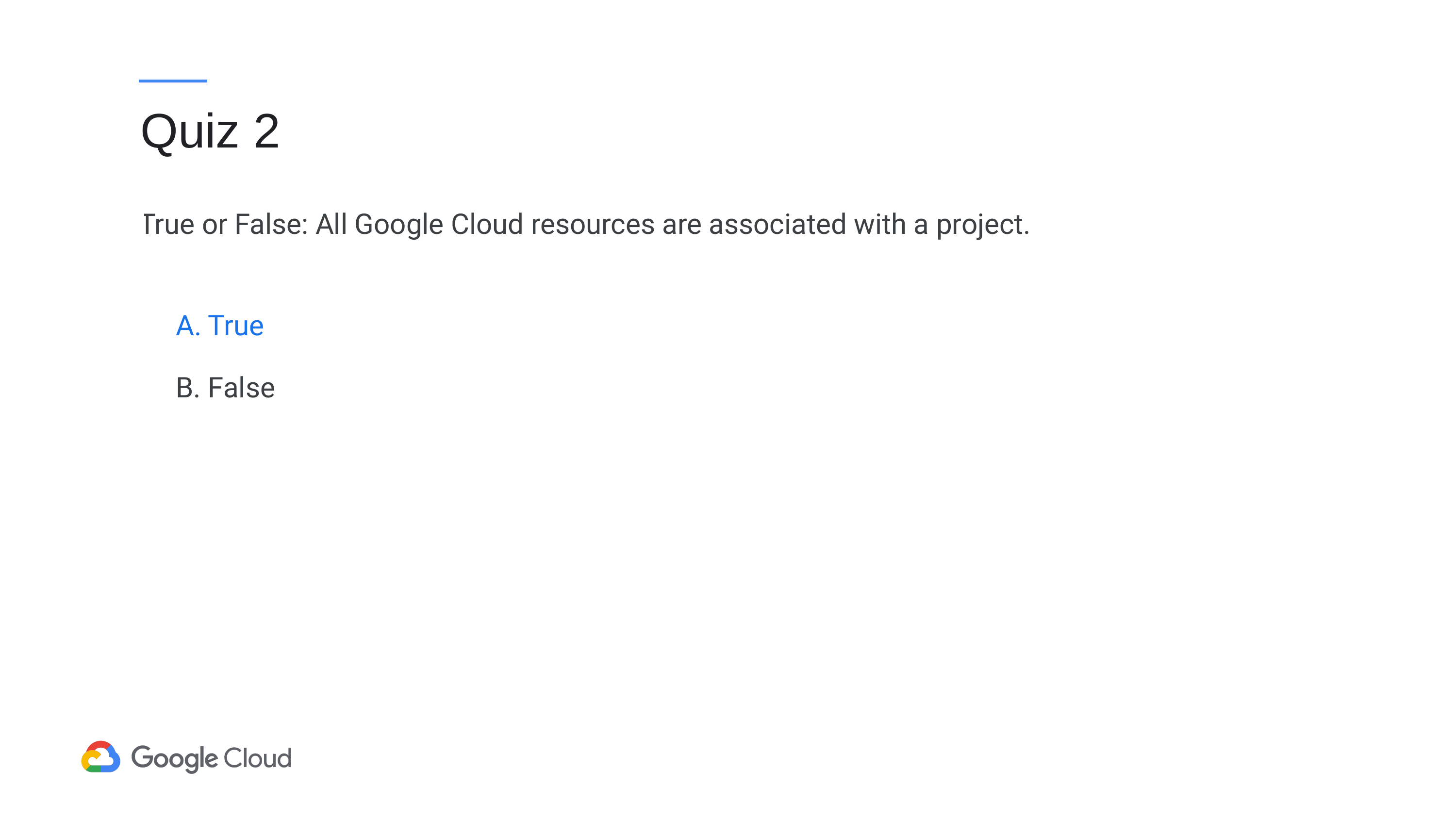

# Quiz 2
| True or False: All Google Cloud resources are associated with a project. |
| --- |
| True |
| False |